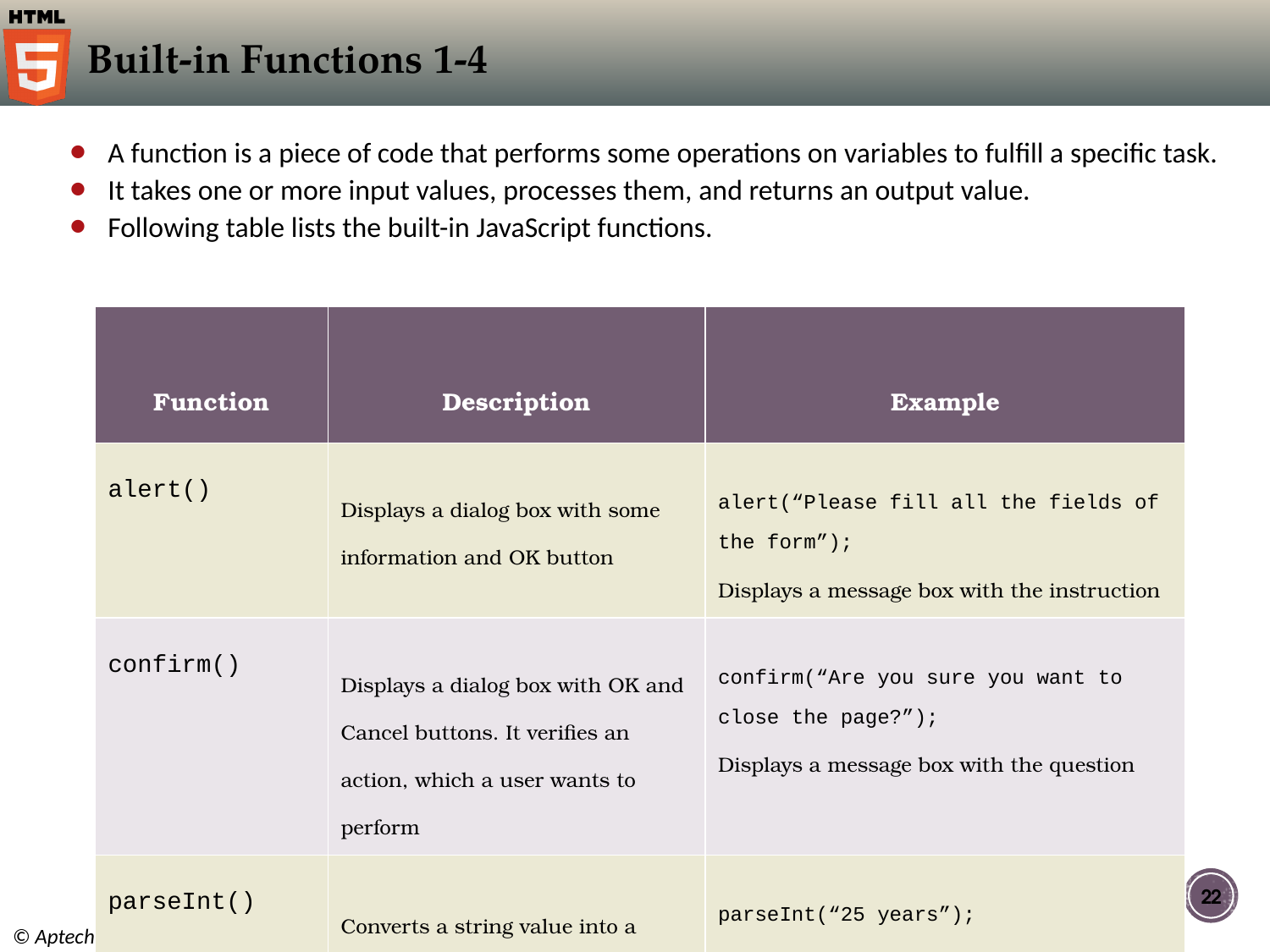

# Built-in Functions 1-4
A function is a piece of code that performs some operations on variables to fulfill a specific task.
It takes one or more input values, processes them, and returns an output value.
Following table lists the built-in JavaScript functions.
| Function | Description | Example |
| --- | --- | --- |
| alert() | Displays a dialog box with some information and OK button | alert(“Please fill all the fields of the form”); Displays a message box with the instruction |
| confirm() | Displays a dialog box with OK and Cancel buttons. It verifies an action, which a user wants to perform | confirm(“Are you sure you want to close the page?”); Displays a message box with the question |
| parseInt() | Converts a string value into a numeric value | parseInt(“25 years”); |
| parseFloat() | Converts a string into a number with decimal point | parseFloat(“10.33”); Returns 10.33 |
22
Introduction to JavaScript / Session 12